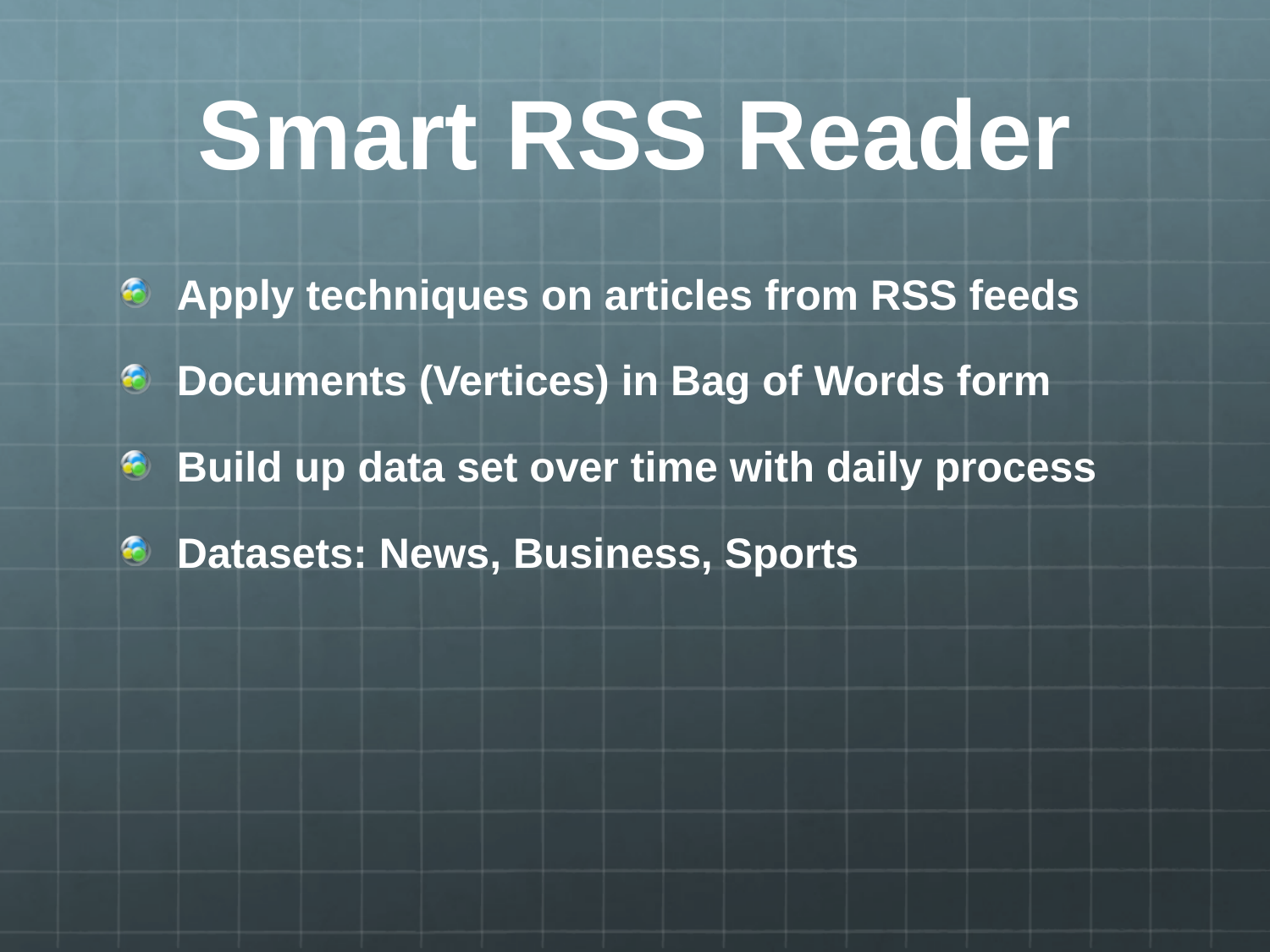

# Smart RSS Reader
Apply techniques on articles from RSS feeds
Documents (Vertices) in Bag of Words form
Build up data set over time with daily process
Datasets: News, Business, Sports